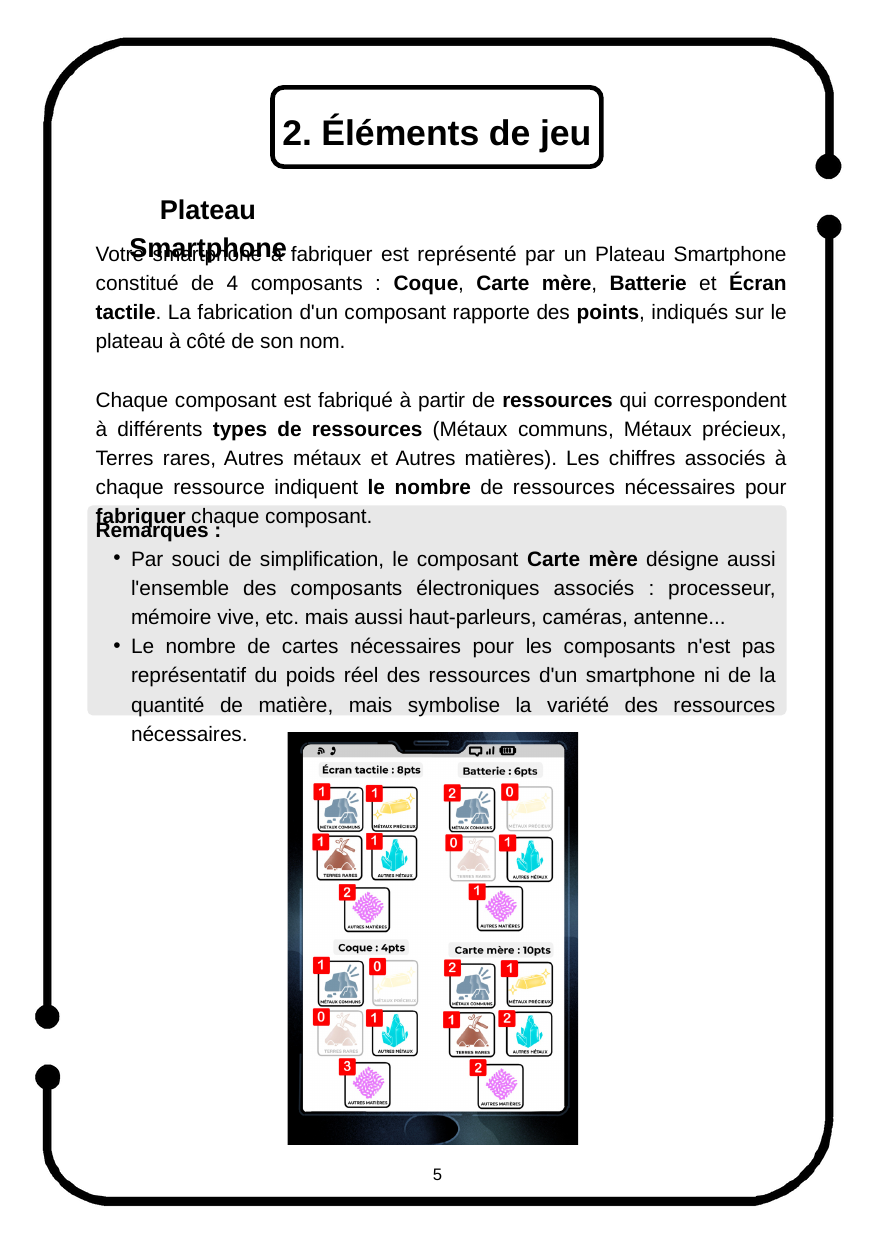

2. Éléments de jeu
Plateau Smartphone
Votre smartphone à fabriquer est représenté par un Plateau Smartphone constitué de 4 composants : Coque, Carte mère, Batterie et Écran tactile. La fabrication d'un composant rapporte des points, indiqués sur le plateau à côté de son nom.

Chaque composant est fabriqué à partir de ressources qui correspondent à différents types de ressources (Métaux communs, Métaux précieux, Terres rares, Autres métaux et Autres matières). Les chiffres associés à chaque ressource indiquent le nombre de ressources nécessaires pour fabriquer chaque composant.

Remarques :
Par souci de simplification, le composant Carte mère désigne aussi l'ensemble des composants électroniques associés : processeur, mémoire vive, etc. mais aussi haut-parleurs, caméras, antenne...
Le nombre de cartes nécessaires pour les composants n'est pas représentatif du poids réel des ressources d'un smartphone ni de la quantité de matière, mais symbolise la variété des ressources nécessaires.

5